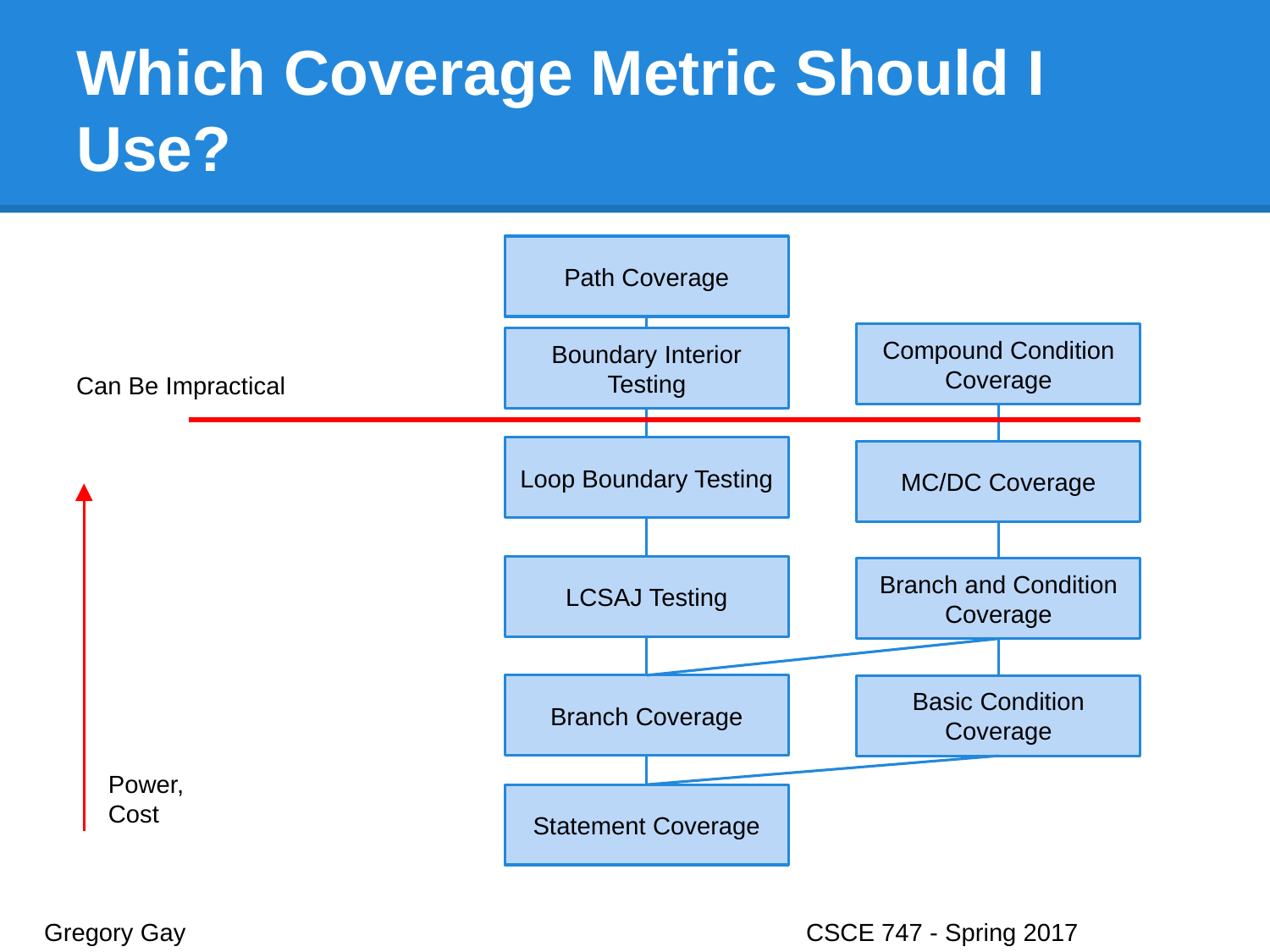

# Which Coverage Metric Should I Use?
Path Coverage
Compound Condition Coverage
Boundary Interior Testing
Can Be Impractical
Loop Boundary Testing
MC/DC Coverage
LCSAJ Testing
Branch and Condition Coverage
Branch Coverage
Basic Condition Coverage
Power, Cost
Statement Coverage
Gregory Gay					CSCE 747 - Spring 2017							12